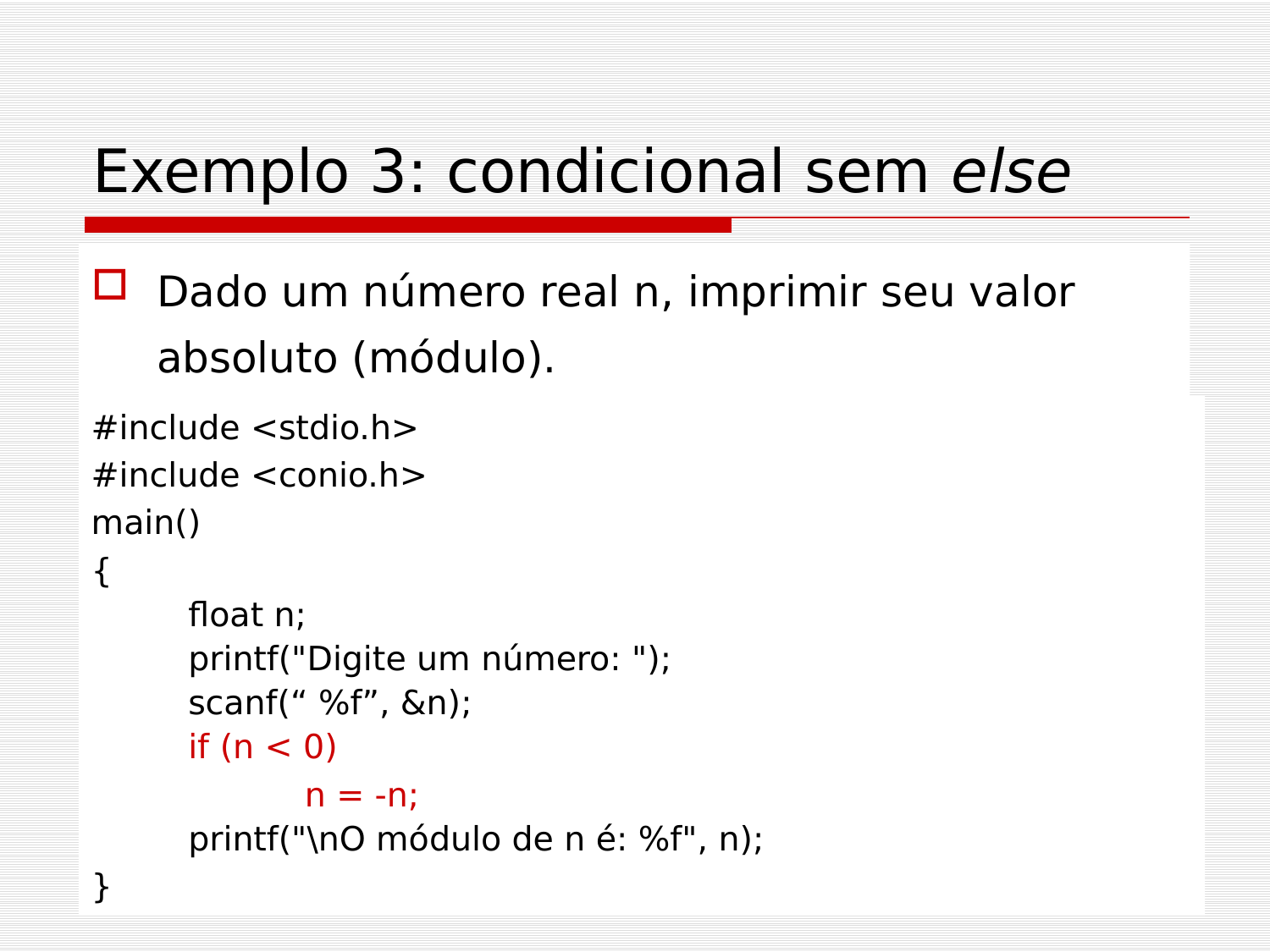

# Exemplo 3: condicional sem else
Dado um número real n, imprimir seu valor absoluto (módulo).
#include <stdio.h>
#include <conio.h>
main()
{
   float n;
   printf("Digite um número: ");
   scanf(“ %f”, &n);
   if (n < 0)
		  n = -n;
   printf("\nO módulo de n é: %f", n);
}